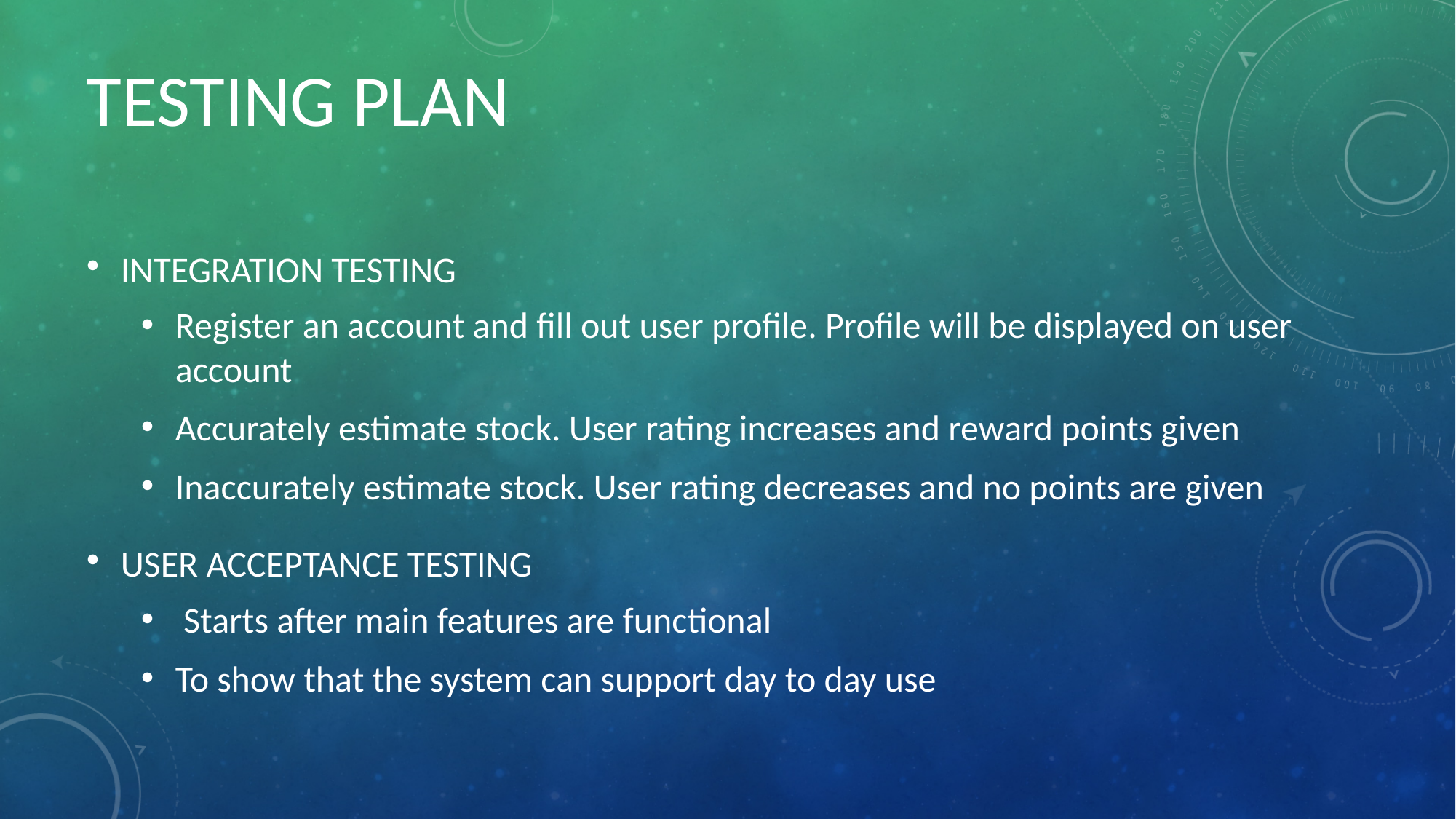

# TESTING PLAN
INTEGRATION TESTING
Register an account and fill out user profile. Profile will be displayed on user account
Accurately estimate stock. User rating increases and reward points given
Inaccurately estimate stock. User rating decreases and no points are given

USER ACCEPTANCE TESTING
 Starts after main features are functional
To show that the system can support day to day use